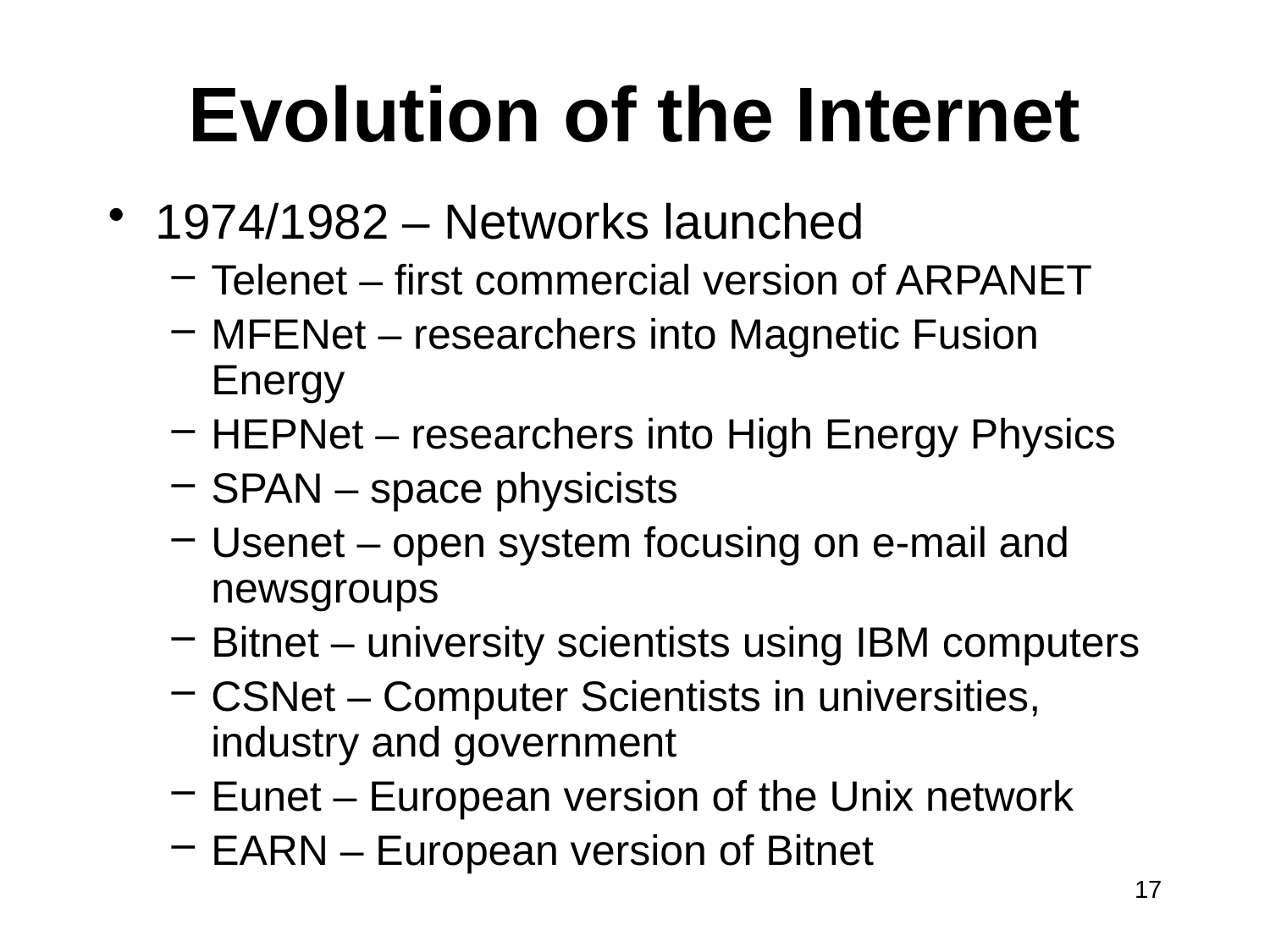

# Evolution of the Internet
1974/1982 – Networks launched
Telenet – first commercial version of ARPANET
MFENet – researchers into Magnetic Fusion Energy
HEPNet – researchers into High Energy Physics
SPAN – space physicists
Usenet – open system focusing on e-mail and newsgroups
Bitnet – university scientists using IBM computers
CSNet – Computer Scientists in universities, industry and government
Eunet – European version of the Unix network
EARN – European version of Bitnet
17